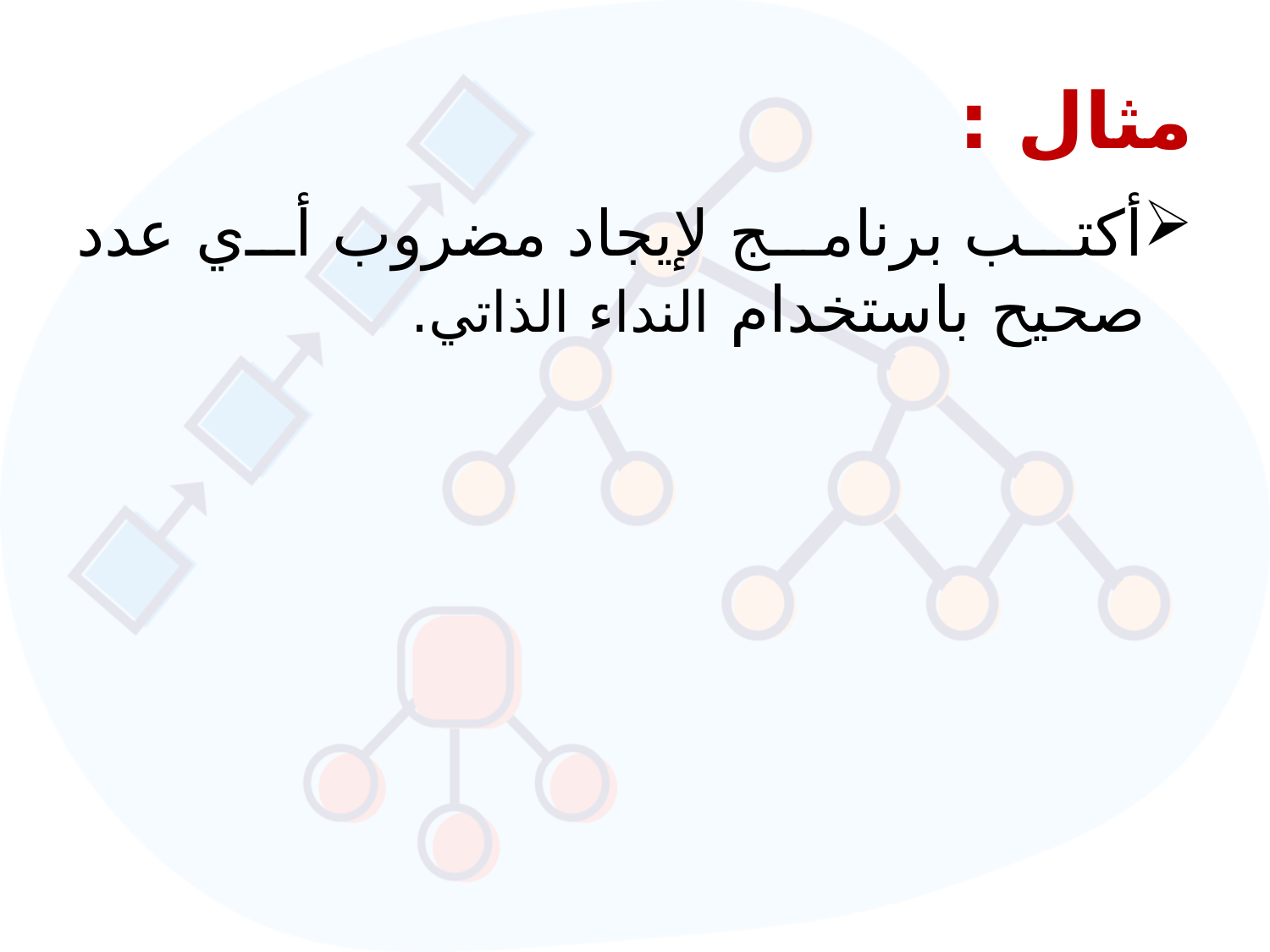

# مثال :
أكتب برنامج لإيجاد مضروب أي عدد صحيح باستخدام النداء الذاتي.